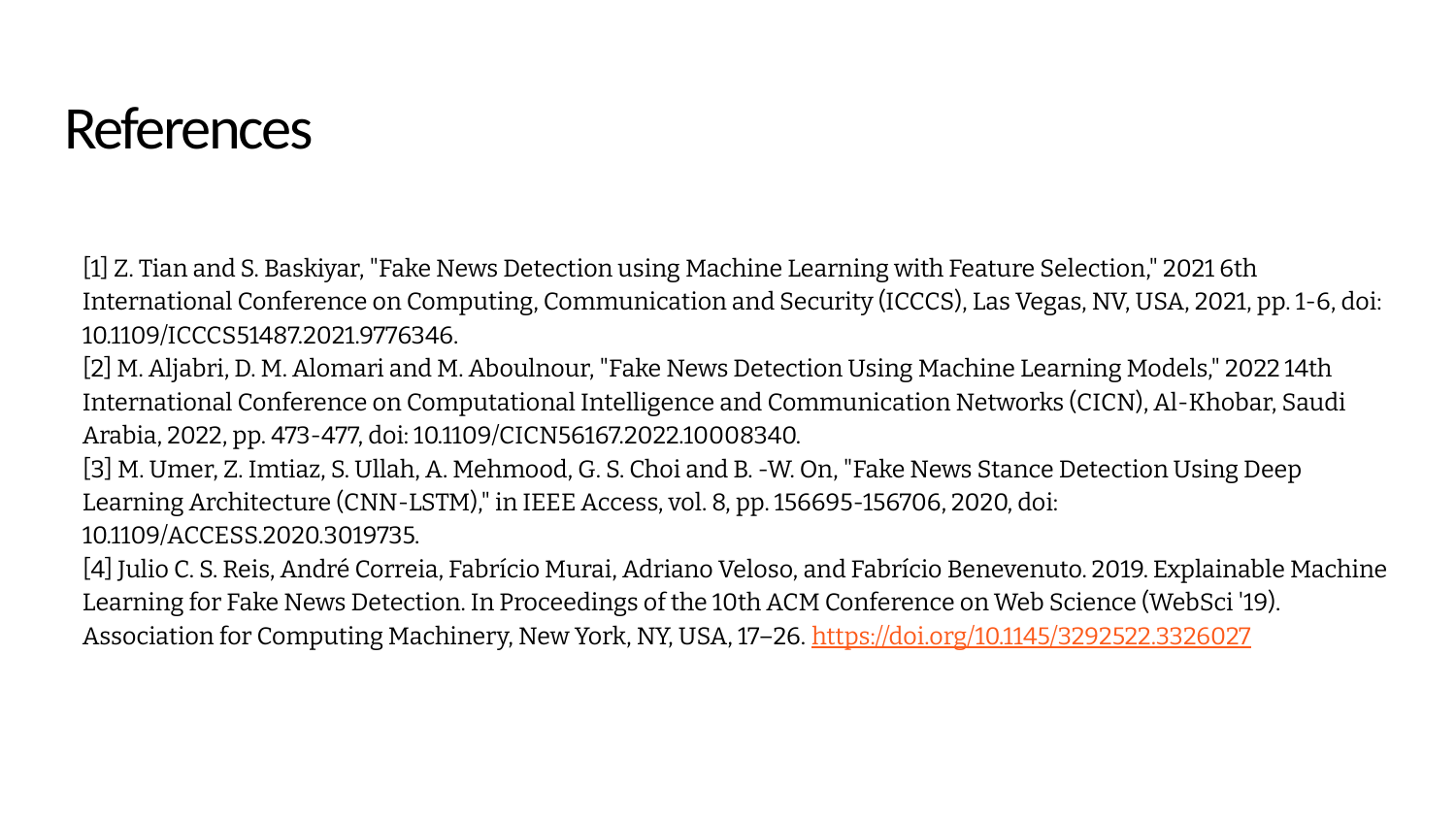

# References
[1] Z. Tian and S. Baskiyar, "Fake News Detection using Machine Learning with Feature Selection," 2021 6th International Conference on Computing, Communication and Security (ICCCS), Las Vegas, NV, USA, 2021, pp. 1-6, doi: 10.1109/ICCCS51487.2021.9776346.
[2] M. Aljabri, D. M. Alomari and M. Aboulnour, "Fake News Detection Using Machine Learning Models," 2022 14th International Conference on Computational Intelligence and Communication Networks (CICN), Al-Khobar, Saudi Arabia, 2022, pp. 473-477, doi: 10.1109/CICN56167.2022.10008340.
[3] M. Umer, Z. Imtiaz, S. Ullah, A. Mehmood, G. S. Choi and B. -W. On, "Fake News Stance Detection Using Deep Learning Architecture (CNN-LSTM)," in IEEE Access, vol. 8, pp. 156695-156706, 2020, doi: 10.1109/ACCESS.2020.3019735.
[4] Julio C. S. Reis, André Correia, Fabrício Murai, Adriano Veloso, and Fabrício Benevenuto. 2019. Explainable Machine Learning for Fake News Detection. In Proceedings of the 10th ACM Conference on Web Science (WebSci '19). Association for Computing Machinery, New York, NY, USA, 17–26. https://doi.org/10.1145/3292522.3326027